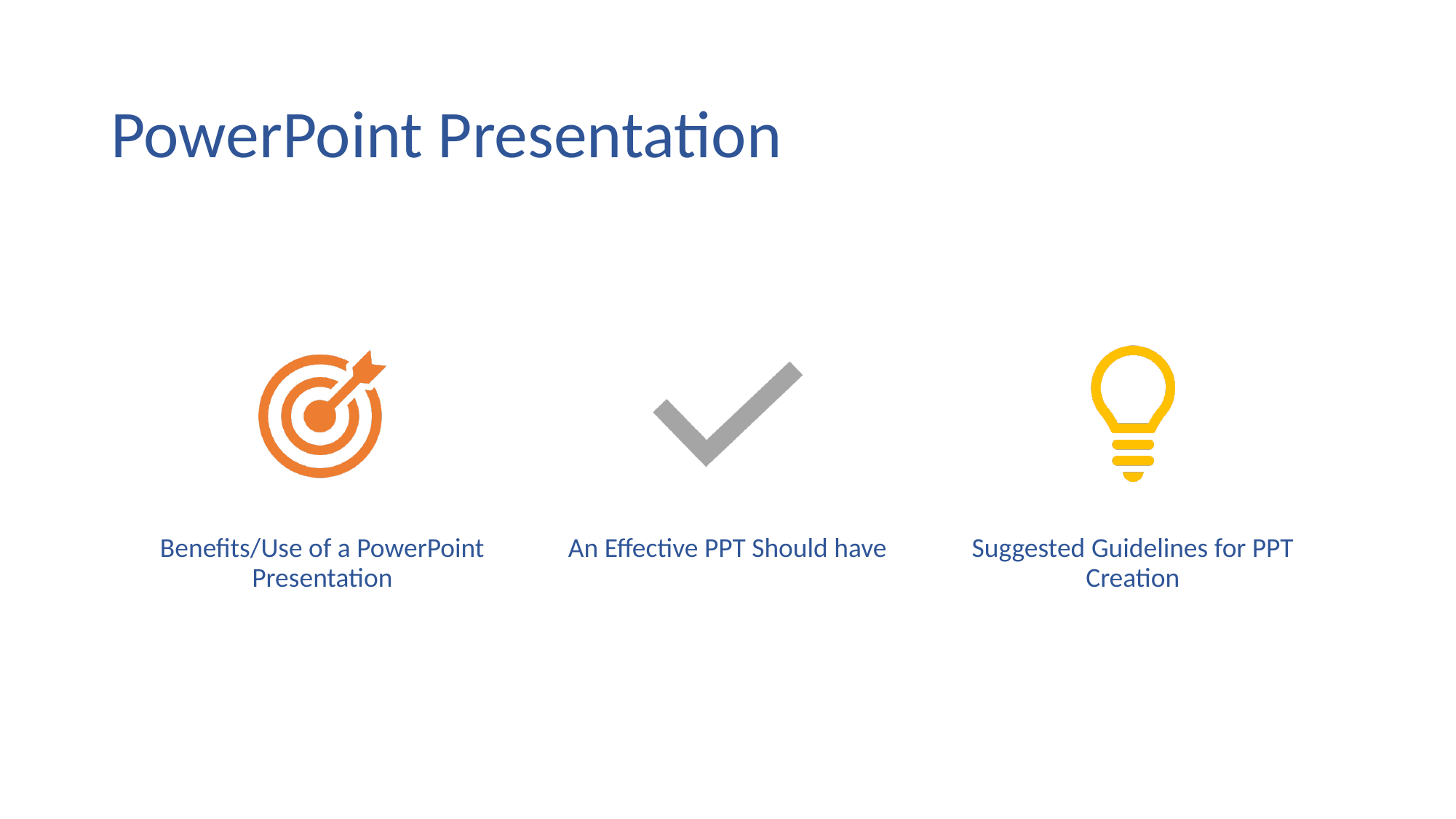

PowerPoint Presentation
Benefits/Use of a PowerPoint Presentation
An Effective PPT Should have
Suggested Guidelines for PPT Creation